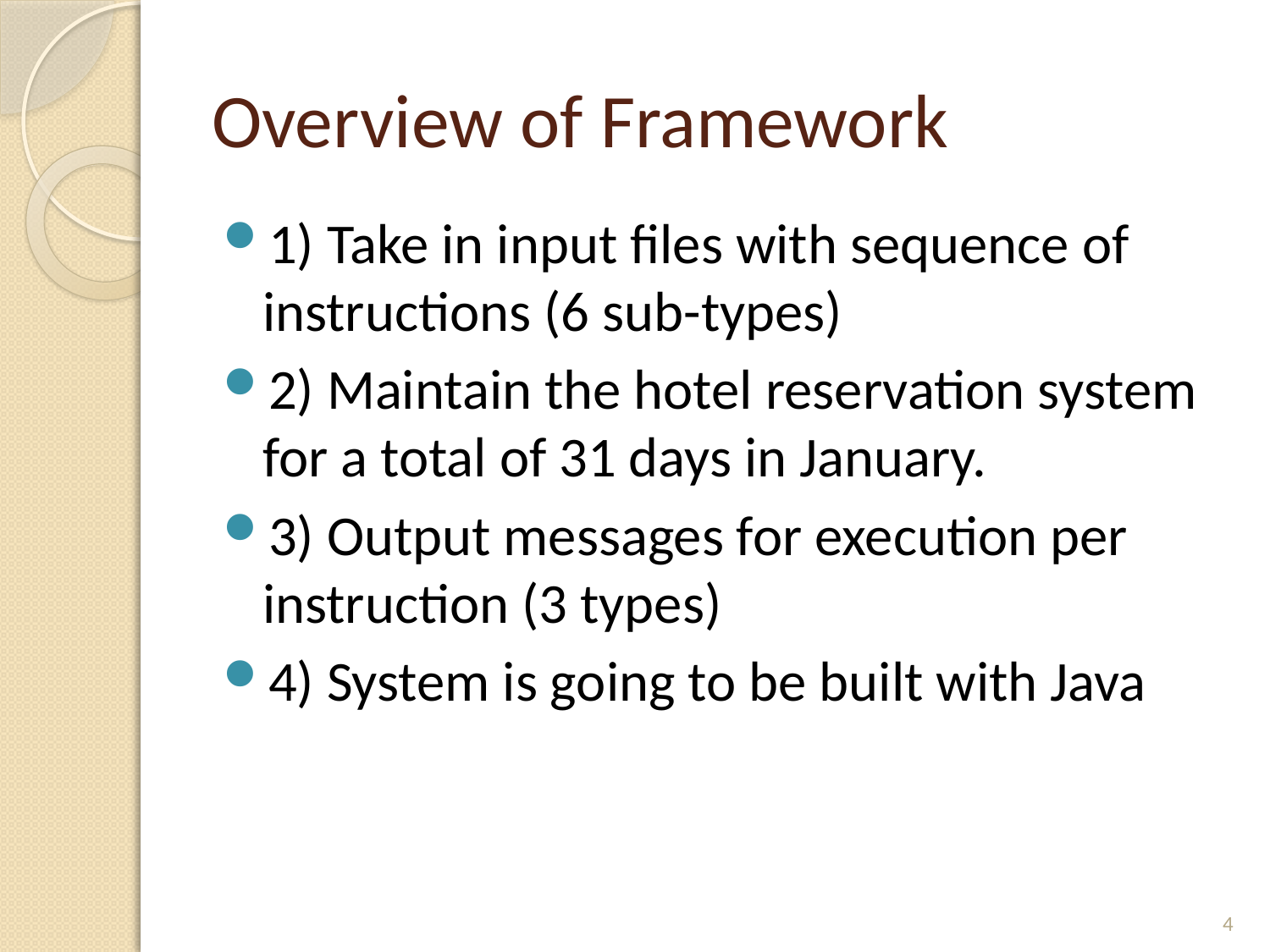

# Overview of Framework
1) Take in input files with sequence of instructions (6 sub-types)
2) Maintain the hotel reservation system for a total of 31 days in January.
3) Output messages for execution per instruction (3 types)
4) System is going to be built with Java

4